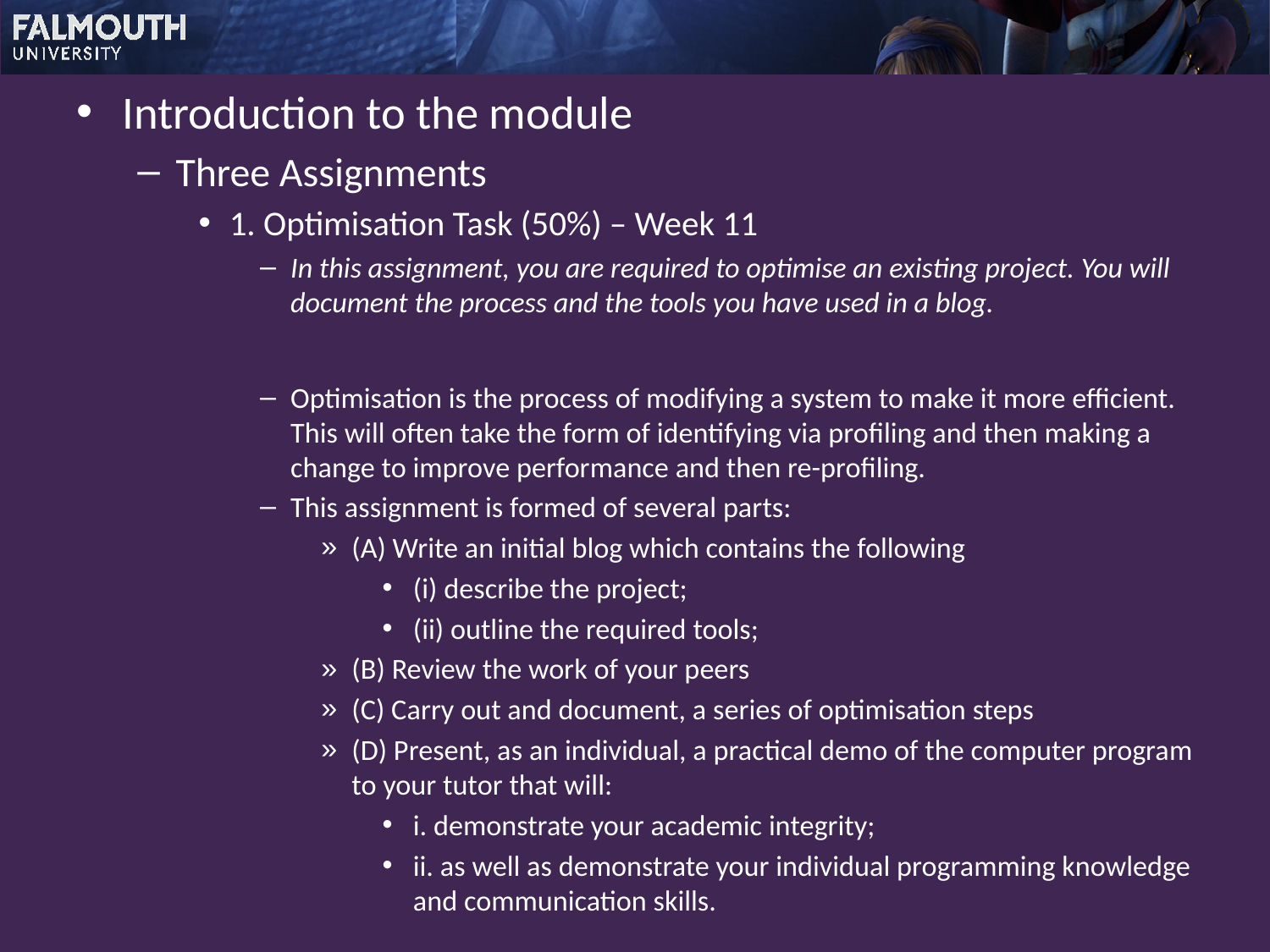

Introduction to the module
Three Assignments
1. Optimisation Task (50%) – Week 11
In this assignment, you are required to optimise an existing project. You will document the process and the tools you have used in a blog.

Optimisation is the process of modifying a system to make it more efficient. This will often take the form of identifying via profiling and then making a change to improve performance and then re-profiling.
This assignment is formed of several parts:
(A) Write an initial blog which contains the following
(i) describe the project;
(ii) outline the required tools;
(B) Review the work of your peers
(C) Carry out and document, a series of optimisation steps
(D) Present, as an individual, a practical demo of the computer program to your tutor that will:
i. demonstrate your academic integrity;
ii. as well as demonstrate your individual programming knowledge and communication skills.